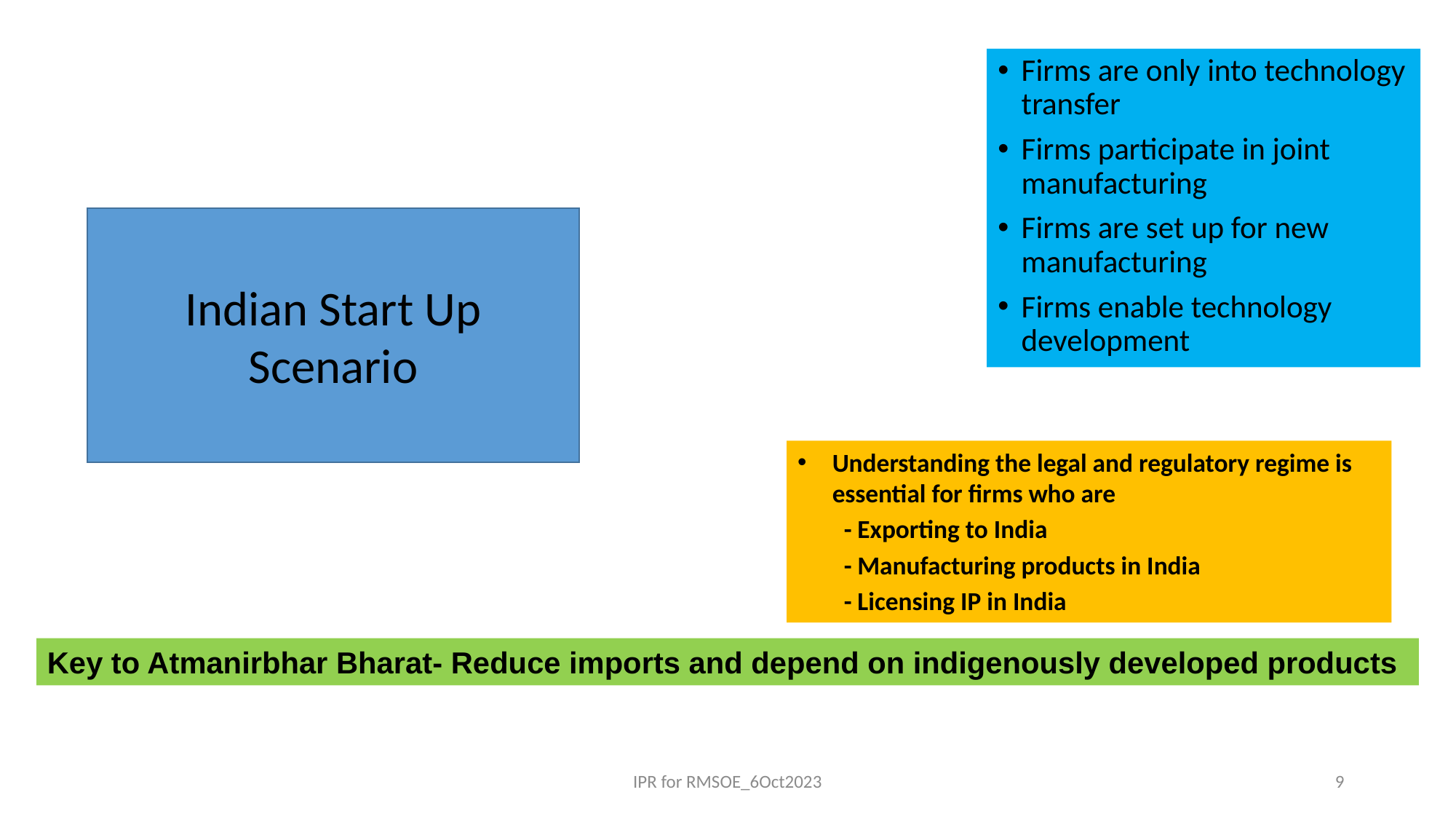

Firms are only into technology transfer
Firms participate in joint manufacturing
Firms are set up for new manufacturing
Firms enable technology development

Indian Start Up Scenario
Understanding the legal and regulatory regime is essential for firms who are
- Exporting to India
- Manufacturing products in India
- Licensing IP in India

Key to Atmanirbhar Bharat- Reduce imports and depend on indigenously developed products
IPR for RMSOE_6Oct2023
9